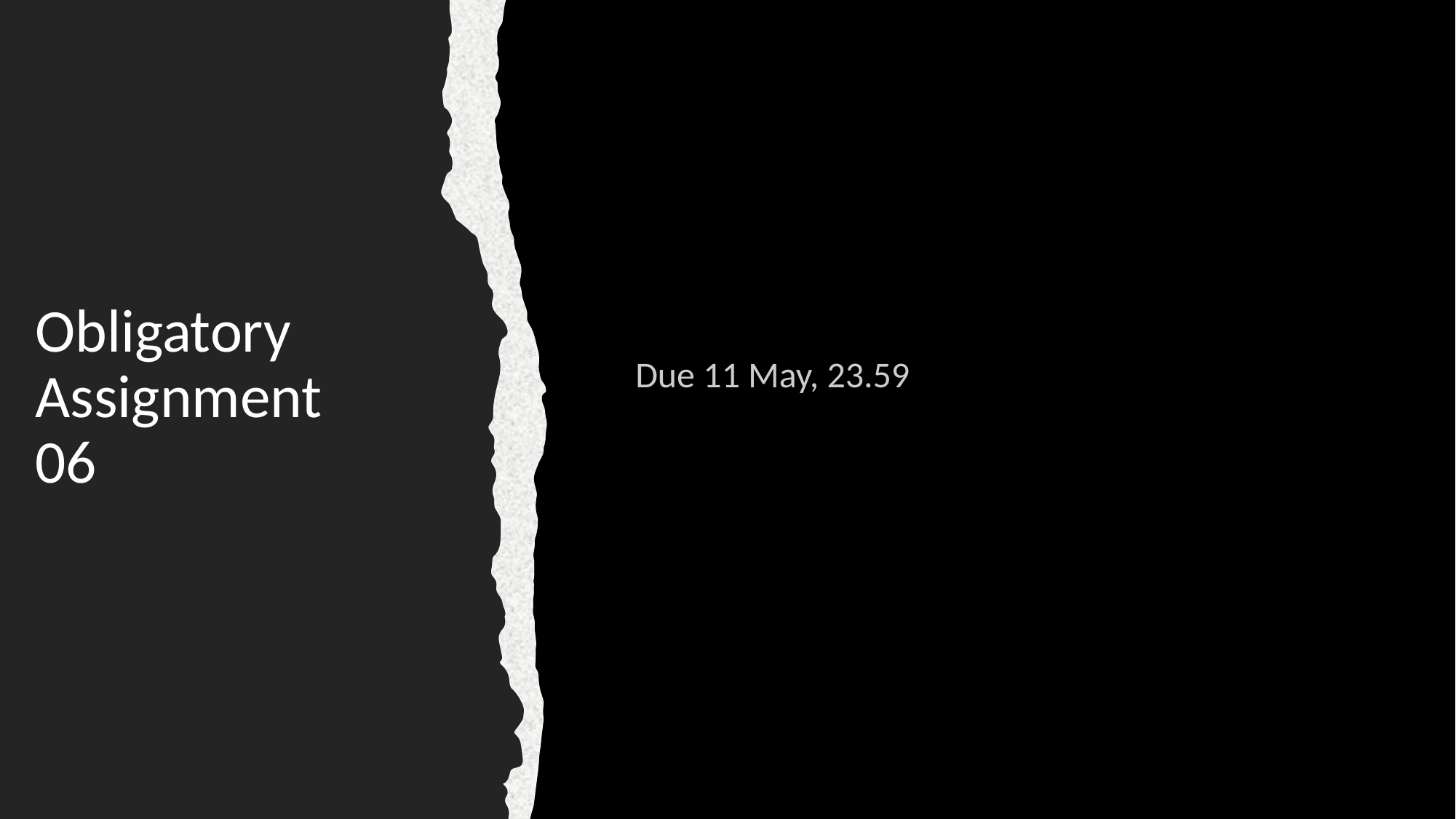

# Obligatory Assignment 06
Due 11 May, 23.59